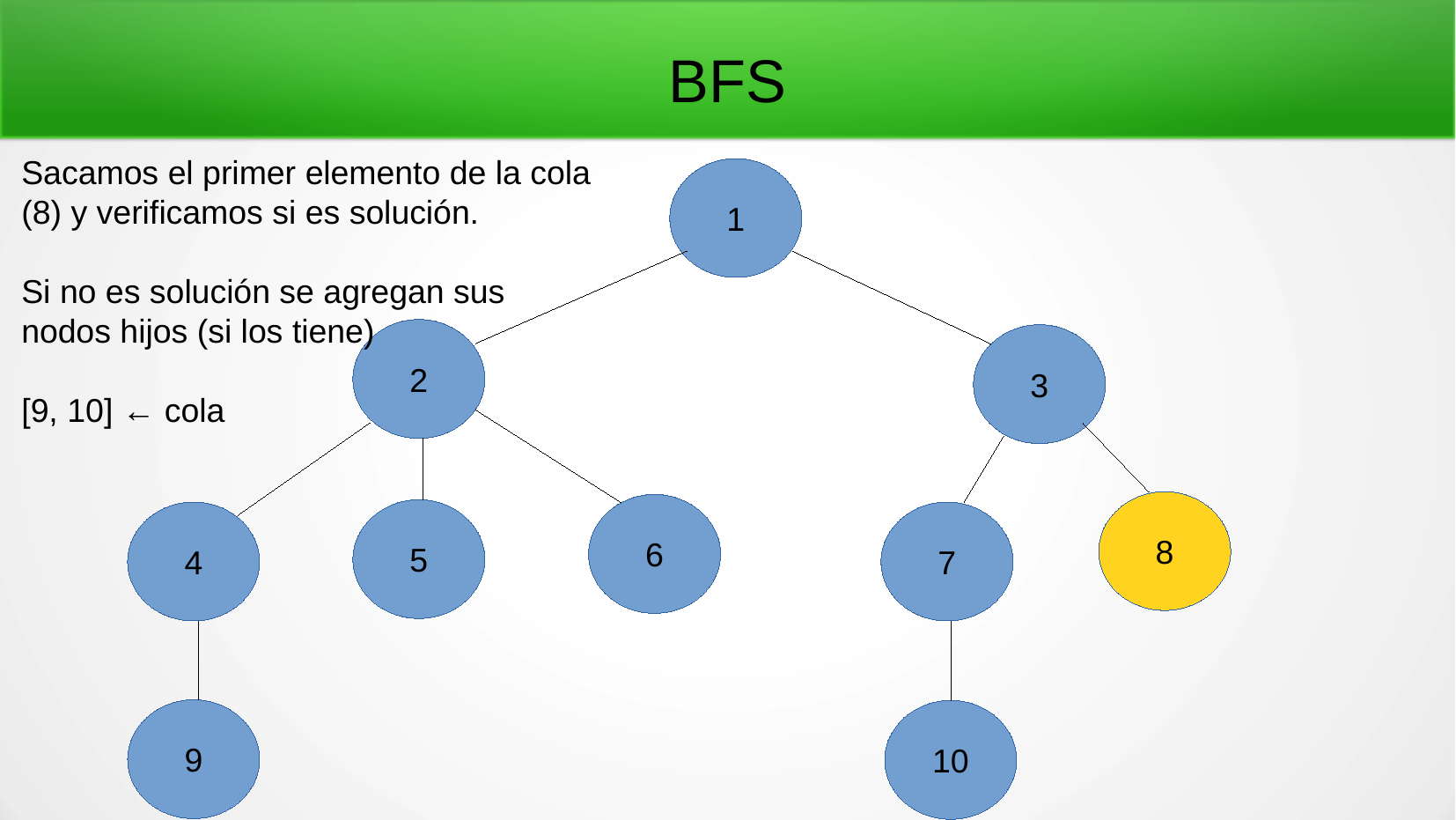

BFS
Sacamos el primer elemento de la cola (8) y verificamos si es solución.

Si no es solución se agregan sus nodos hijos (si los tiene)

[9, 10] ← cola
1

2
3

8
6
5
4
7

9
10